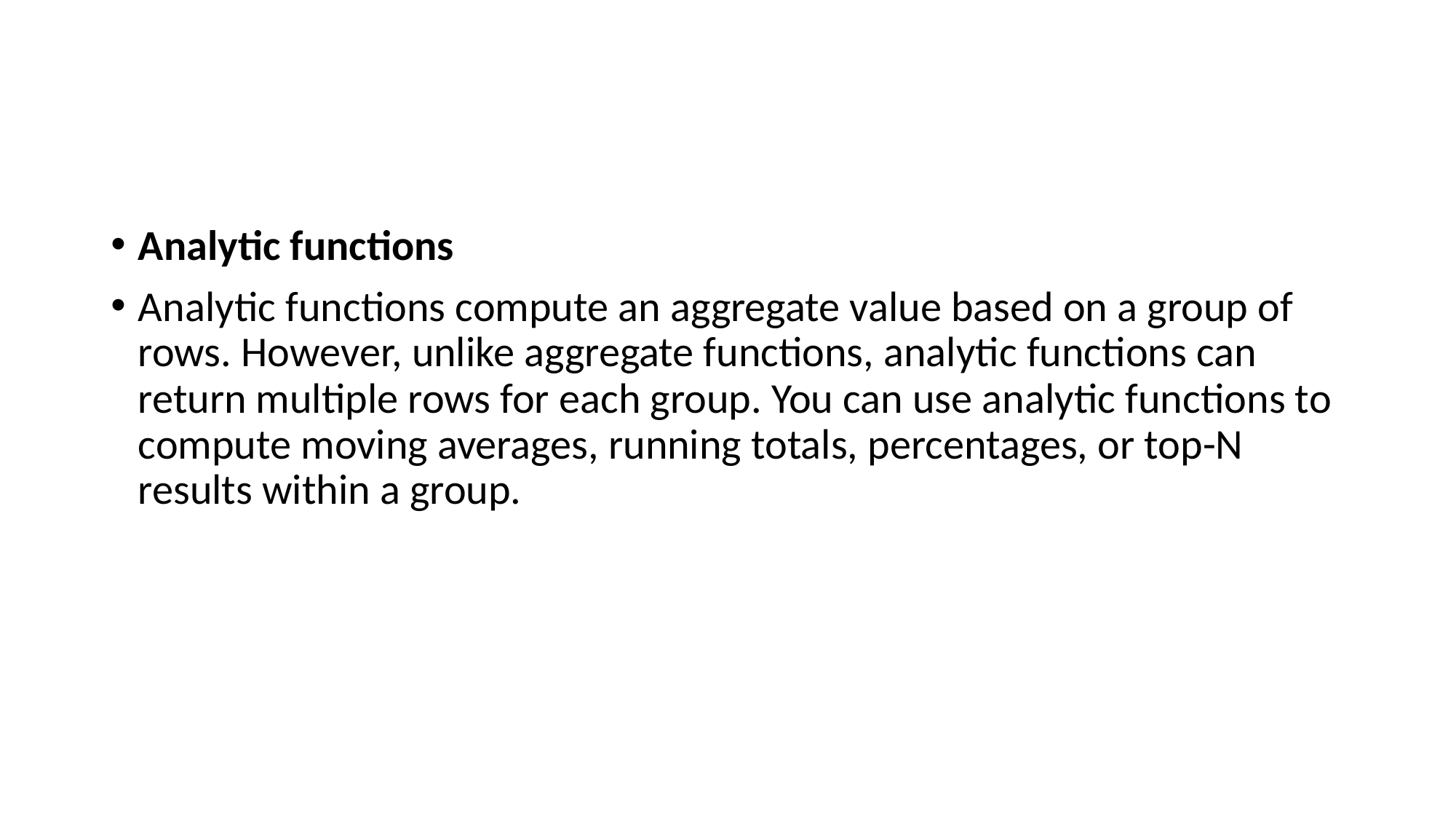

#
Analytic functions
Analytic functions compute an aggregate value based on a group of rows. However, unlike aggregate functions, analytic functions can return multiple rows for each group. You can use analytic functions to compute moving averages, running totals, percentages, or top-N results within a group.